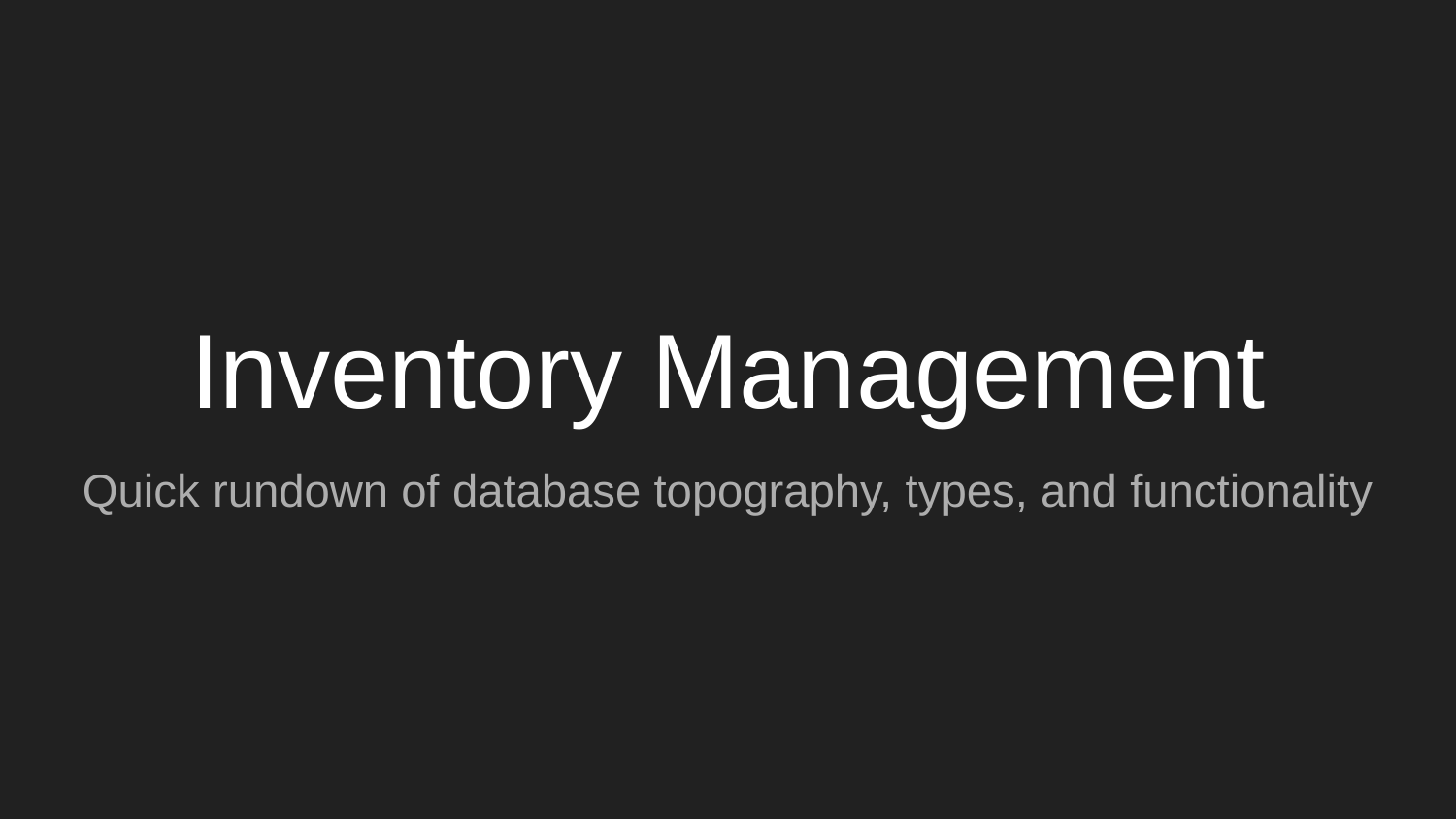

# Inventory Management
Quick rundown of database topography, types, and functionality